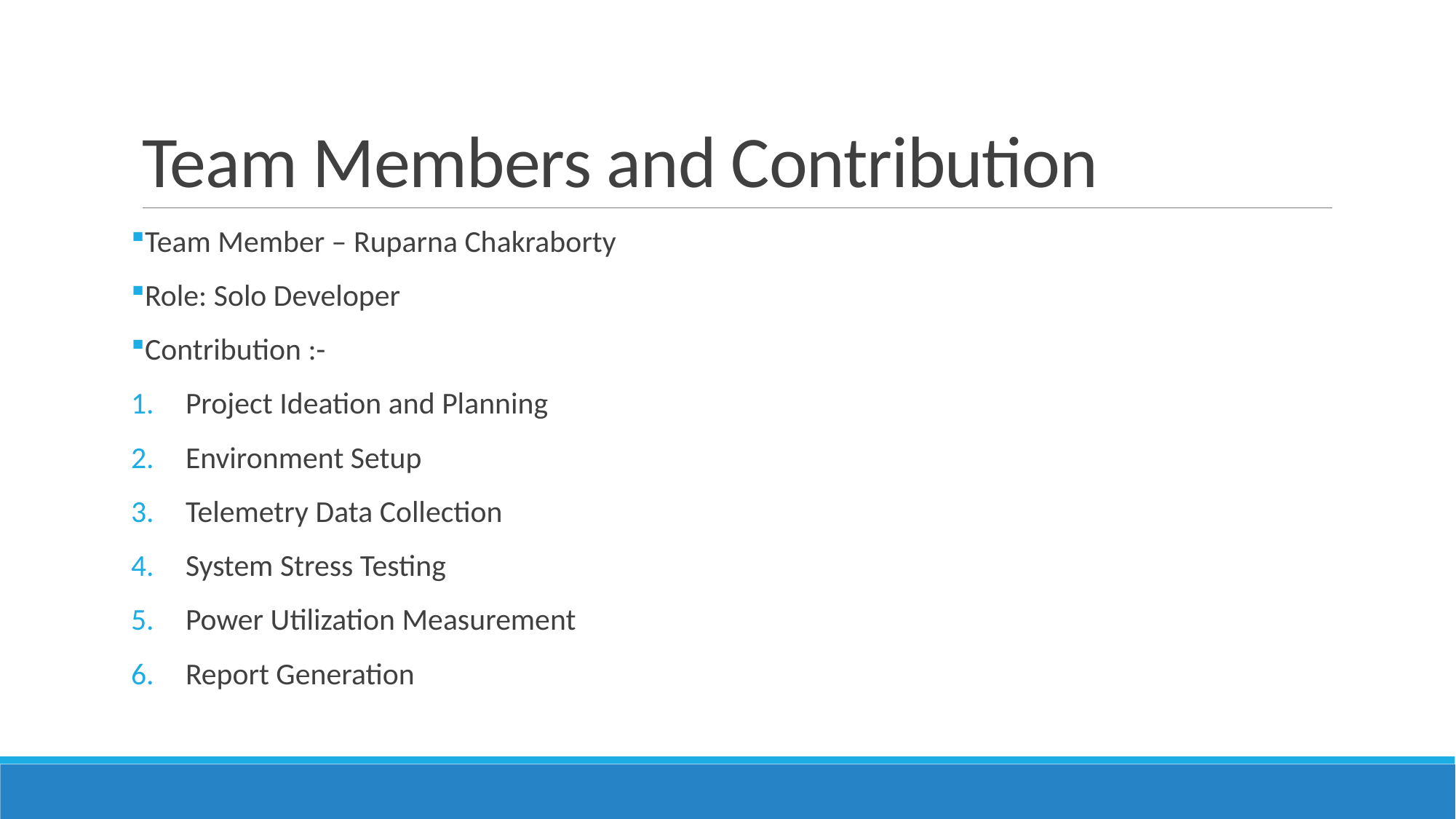

# Team Members and Contribution
Team Member – Ruparna Chakraborty
Role: Solo Developer
Contribution :-
Project Ideation and Planning
Environment Setup
Telemetry Data Collection
System Stress Testing
Power Utilization Measurement
Report Generation